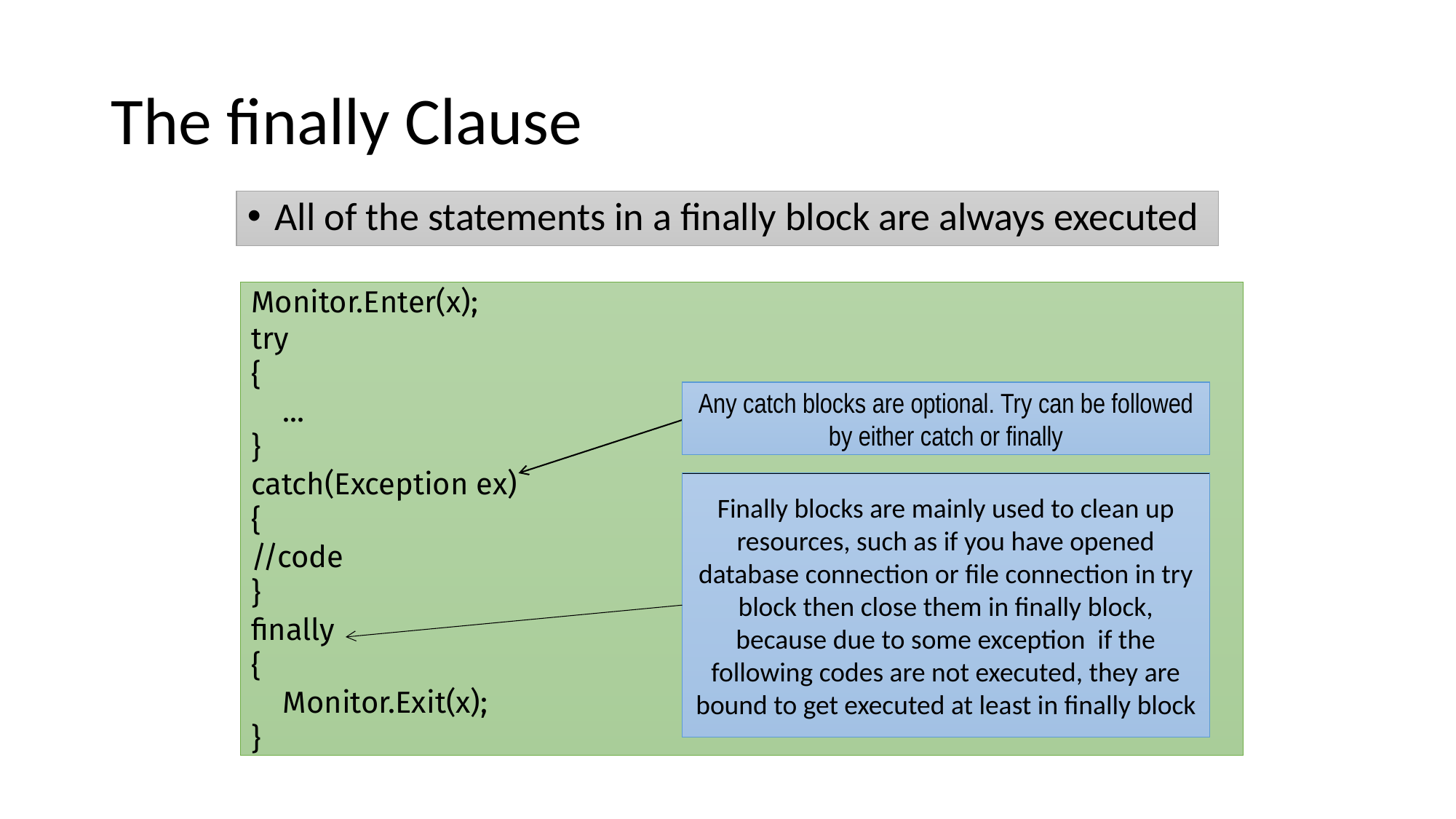

# The finally Clause
All of the statements in a finally block are always executed
Monitor.Enter(x);
try
{
    ...
}
catch(Exception ex)
{
//code
}
finally
{
    Monitor.Exit(x);
}
Any catch blocks are optional. Try can be followed by either catch or finally
Finally blocks are mainly used to clean up resources, such as if you have opened database connection or file connection in try block then close them in finally block, because due to some exception  if the following codes are not executed, they are bound to get executed at least in finally block